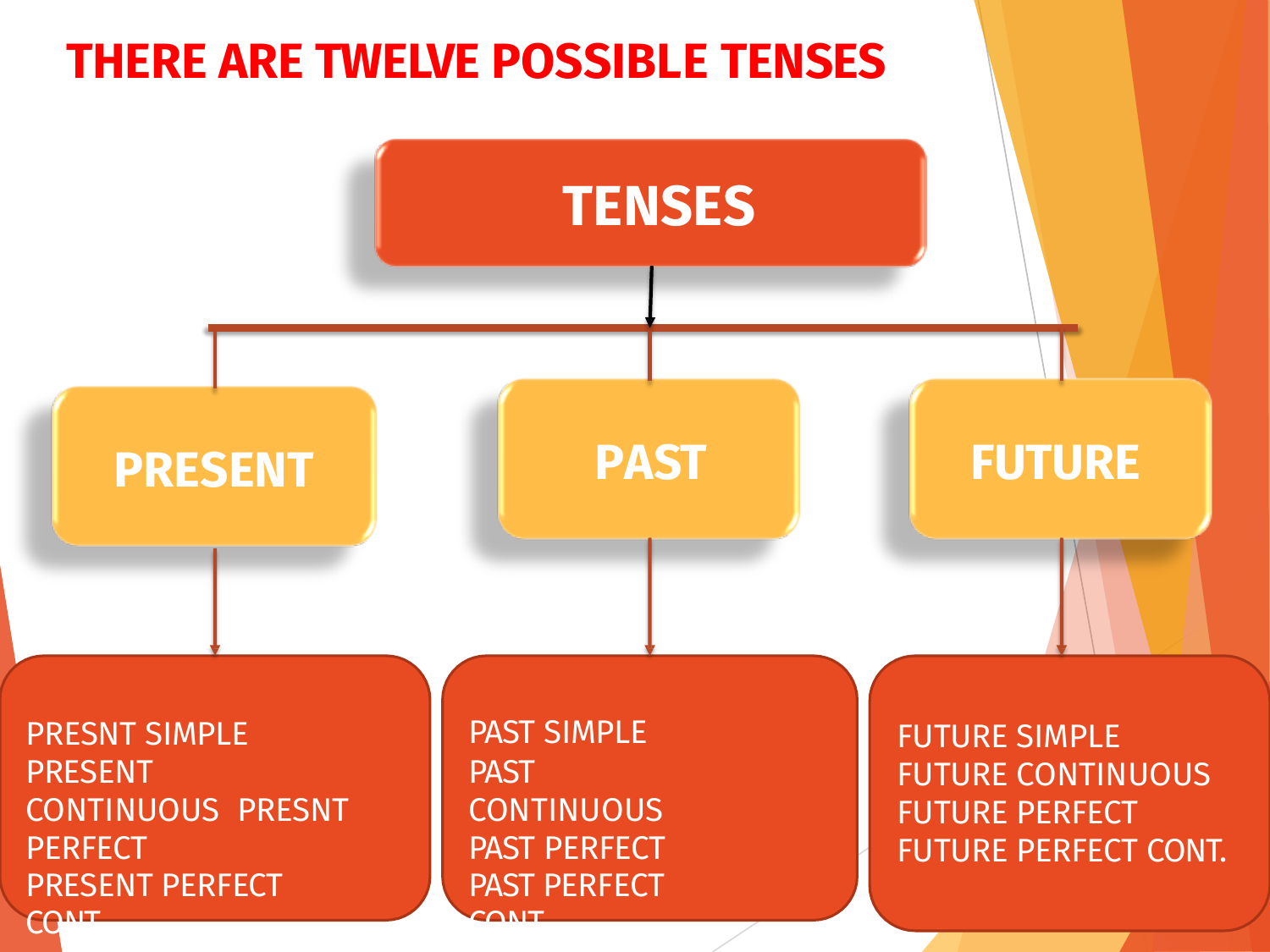

# THERE ARE TWELVE POSSIBLE TENSES

TENSES

PAST
FUTURE
PRESENT

PRESNT SIMPLE  PRESENT CONTINUOUS  PRESNT PERFECT
PRESENT PERFECT CONT.
PAST SIMPLE
PAST CONTINUOUS  PAST PERFECT
PAST PERFECT CONT.
FUTURE SIMPLE  FUTURE CONTINUOUS  FUTURE PERFECT  FUTURE PERFECT CONT.